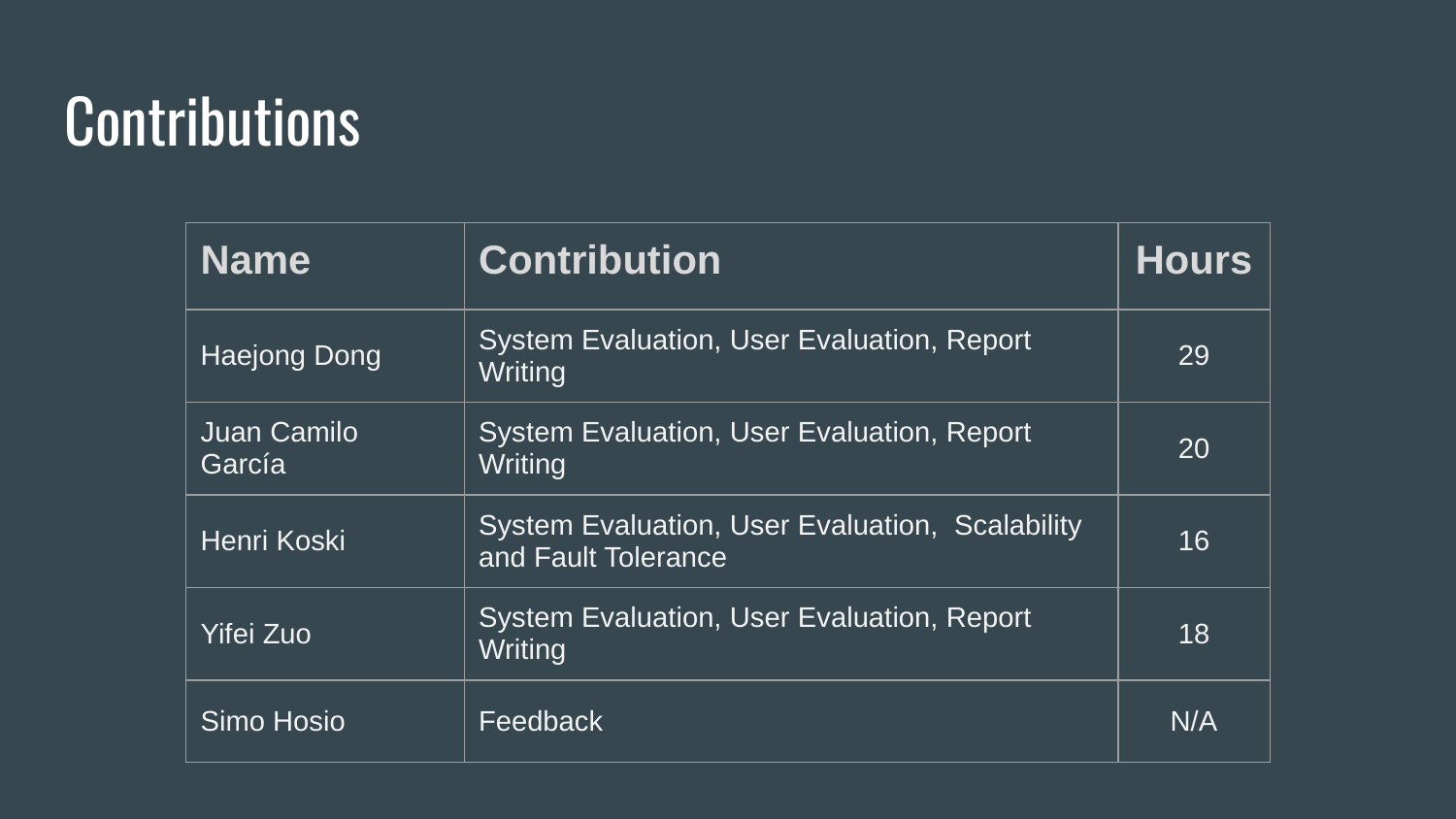

# Contributions
| Name | Contribution | Hours |
| --- | --- | --- |
| Haejong Dong | System Evaluation, User Evaluation, Report Writing | 29 |
| Juan Camilo García | System Evaluation, User Evaluation, Report Writing | 20 |
| Henri Koski | System Evaluation, User Evaluation, Scalability and Fault Tolerance | 16 |
| Yifei Zuo | System Evaluation, User Evaluation, Report Writing | 18 |
| Simo Hosio | Feedback | N/A |